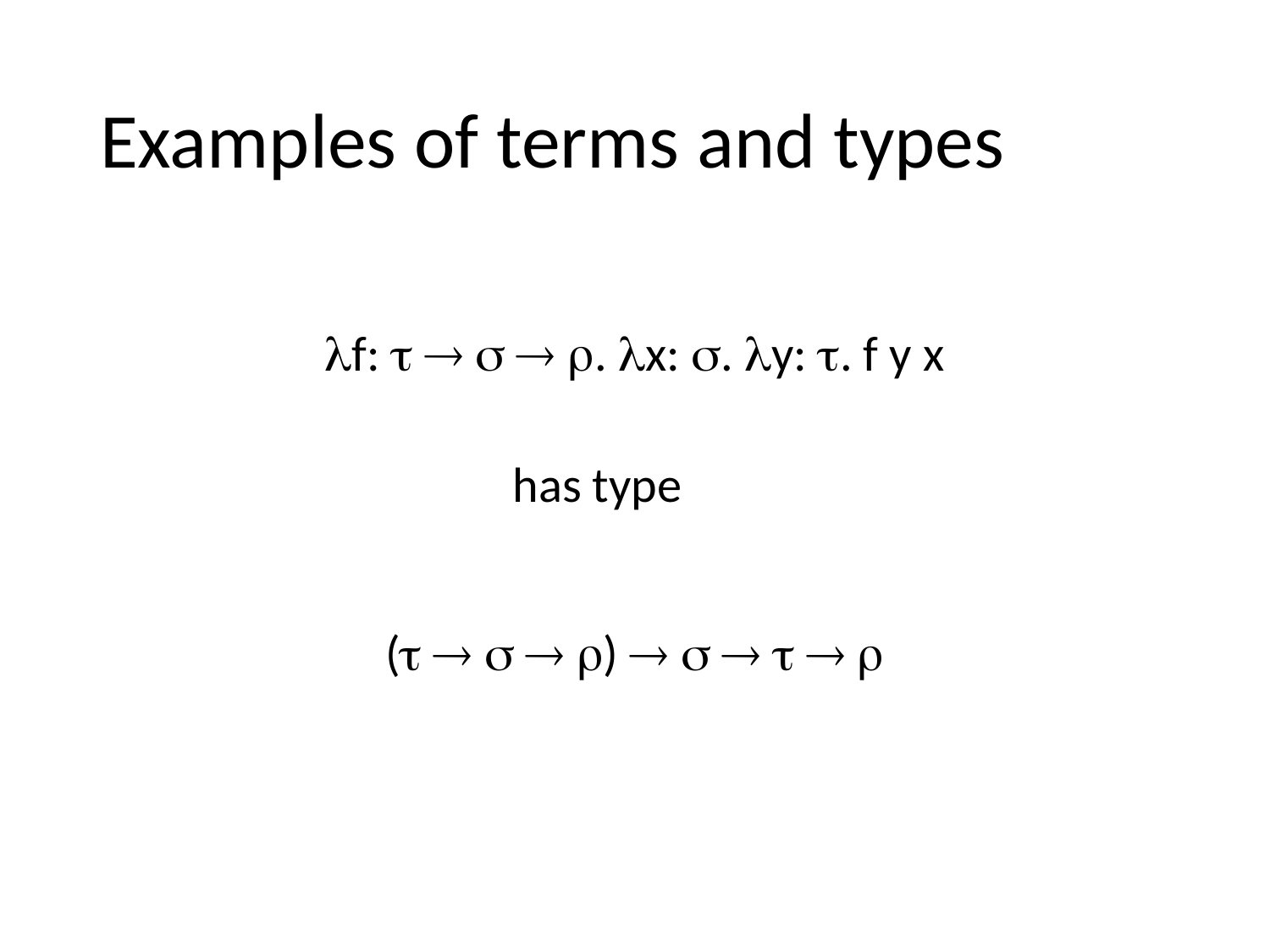

# Examples of terms and types
λf: τ → σ → ρ. λx: σ. λy: τ. f y x
has type
(τ → σ → ρ) → σ → τ → ρ